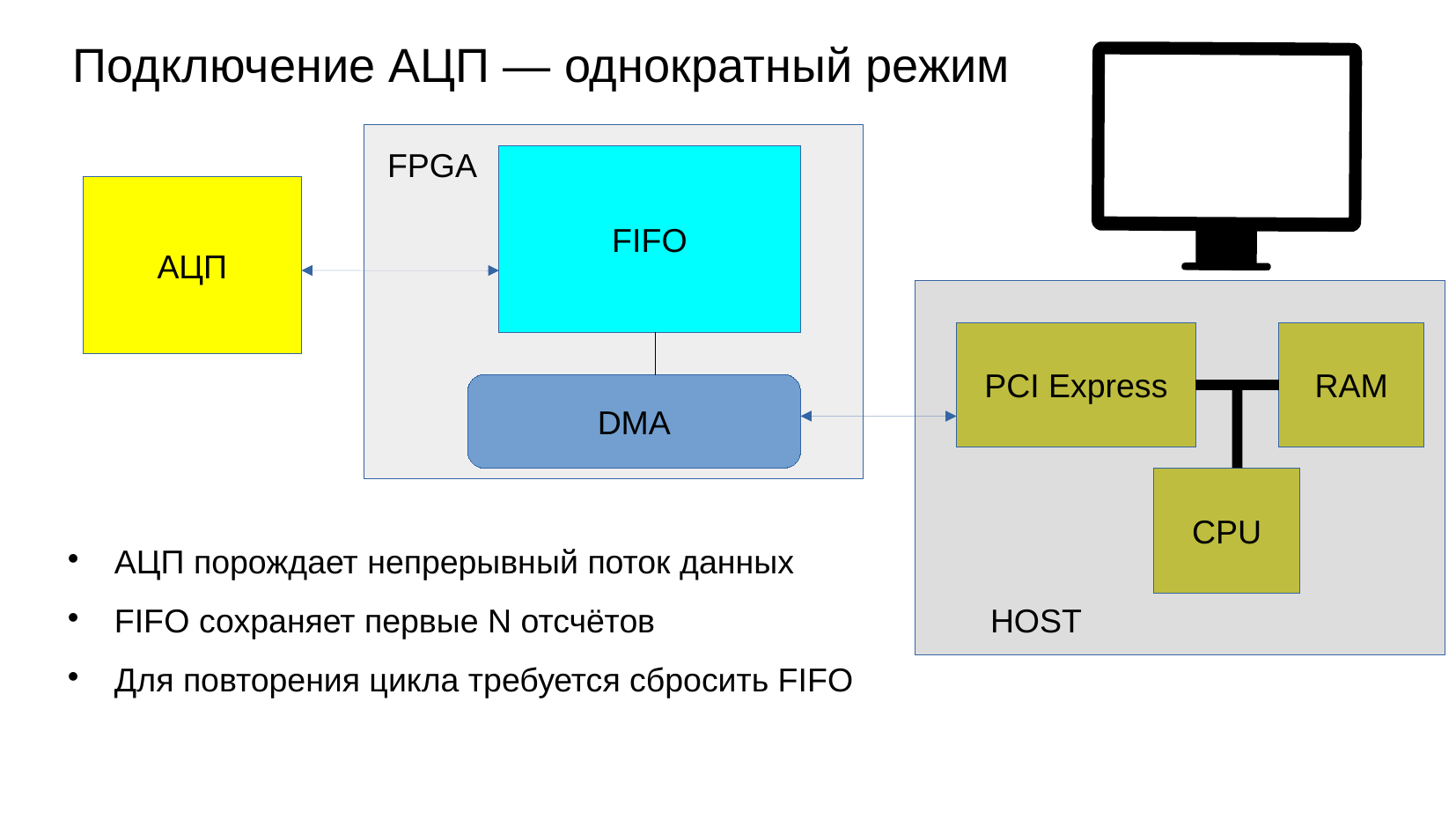

Подключение АЦП — однократный режим

FPGA
FIFO
АЦП

PCI Express
RAM

DMA

CPU
АЦП порождает непрерывный поток данных
FIFO сохраняет первые N отсчётов
Для повторения цикла требуется сбросить FIFO

HOST